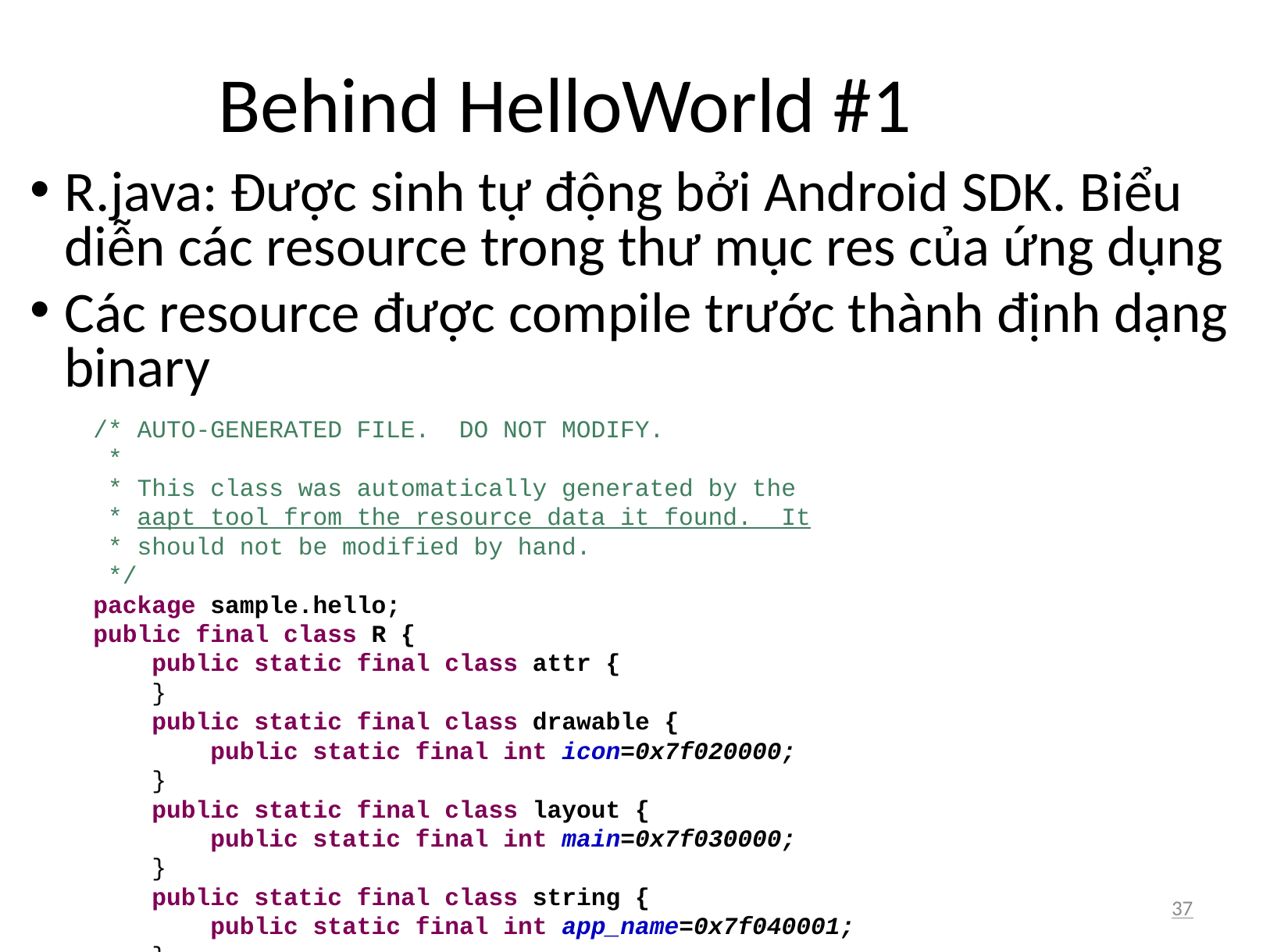

Behind HelloWorld #1
R.java: Được sinh tự động bởi Android SDK. Biểu diễn các resource trong thư mục res của ứng dụng
Các resource được compile trước thành định dạng binary
/* AUTO-GENERATED FILE.  DO NOT MODIFY.
 *
 * This class was automatically generated by the
 * aapt tool from the resource data it found.  It
 * should not be modified by hand.
 */
package sample.hello;
public final class R {
    public static final class attr {
    }
    public static final class drawable {
        public static final int icon=0x7f020000;
    }
    public static final class layout {
        public static final int main=0x7f030000;
    }
    public static final class string {
        public static final int app_name=0x7f040001;
    }
}
37